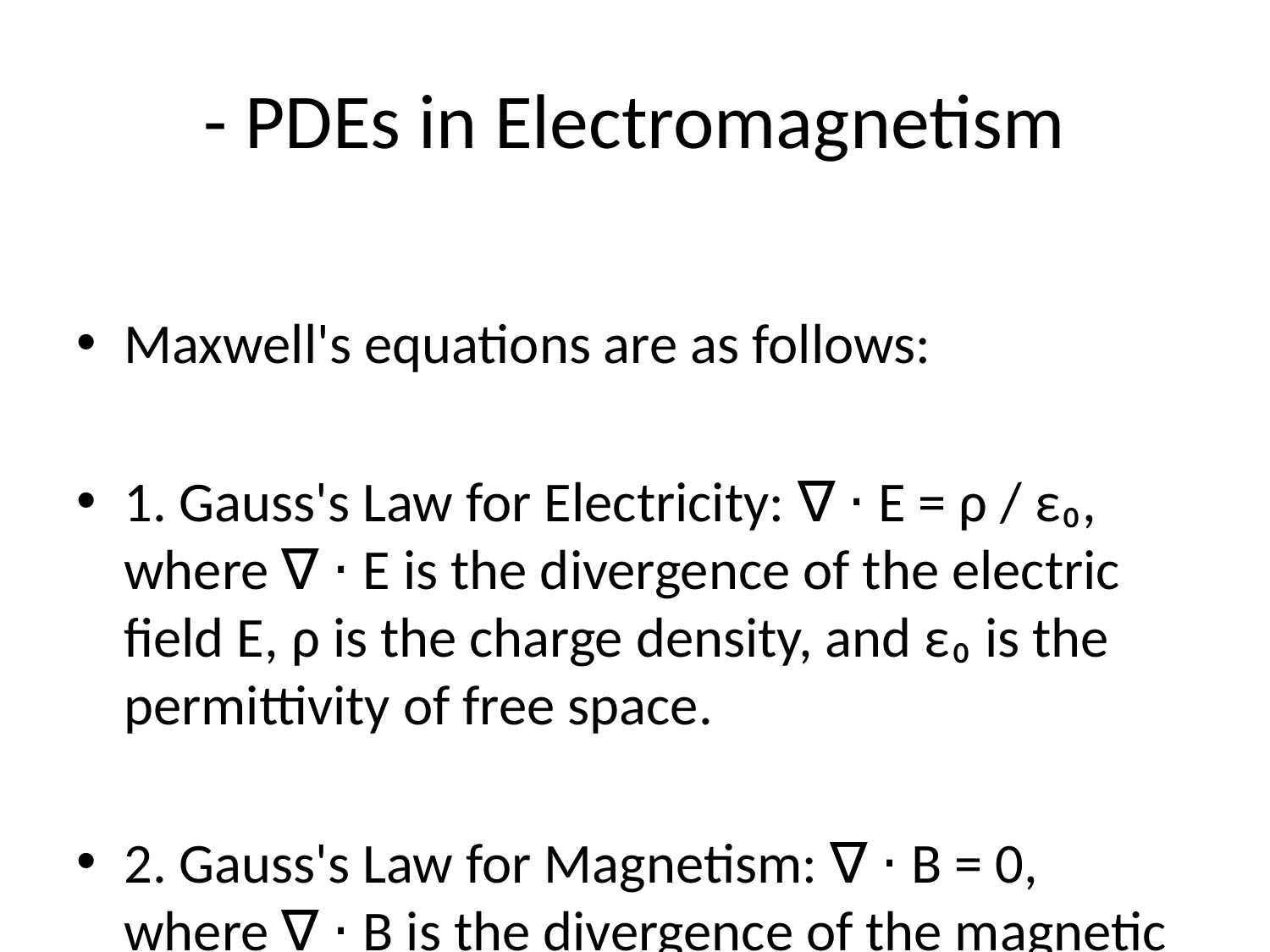

# - PDEs in Electromagnetism

Maxwell's equations are as follows:

1. Gauss's Law for Electricity: ∇ ⋅ E = ρ / ε₀, where ∇ ⋅ E is the divergence of the electric field E, ρ is the charge density, and ε₀ is the permittivity of free space.

2. Gauss's Law for Magnetism: ∇ ⋅ B = 0, where ∇ ⋅ B is the divergence of the magnetic field B. This equation states that magnetic monopoles do not exist.